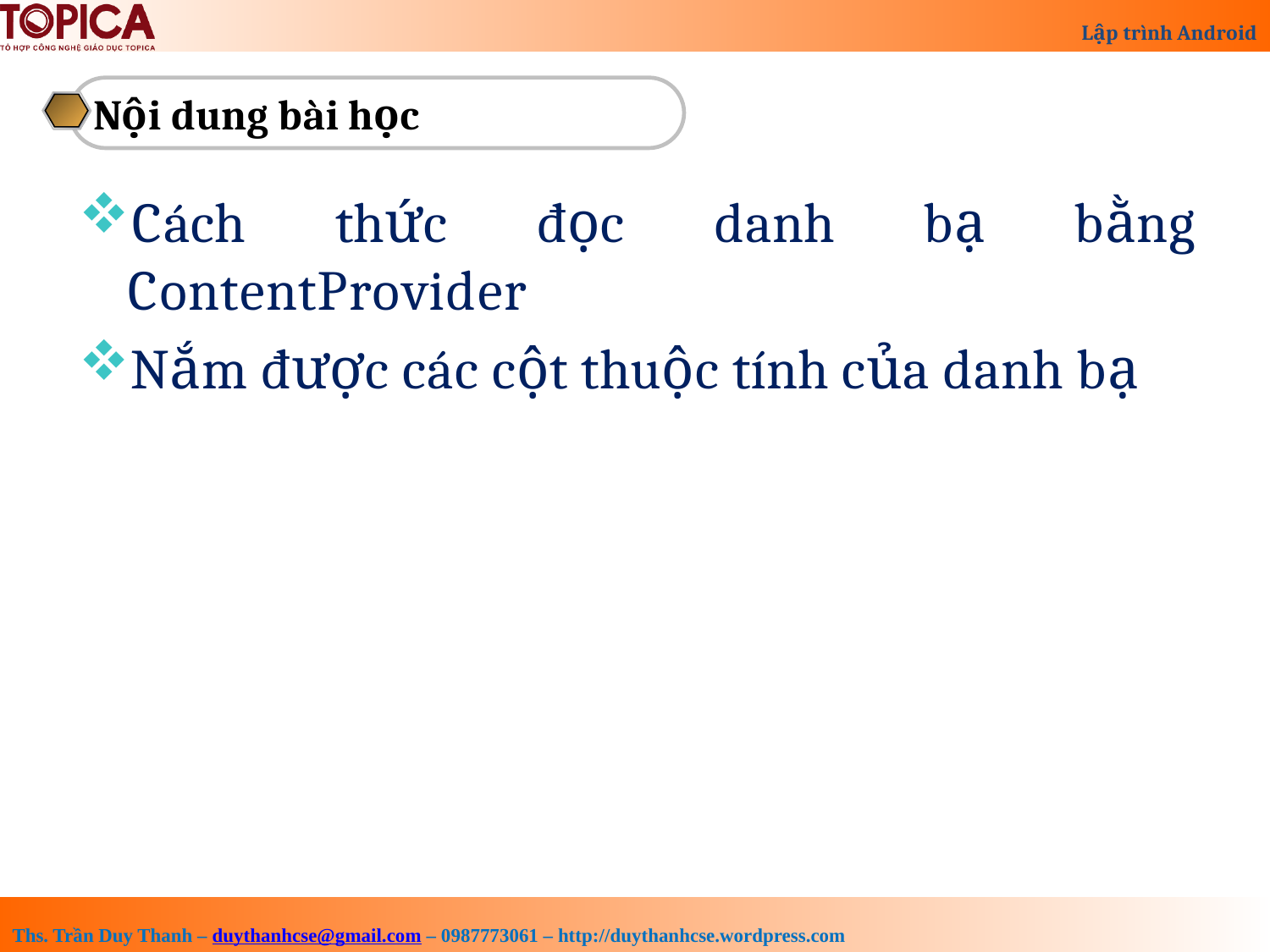

Nội dung bài học

Cách thức đọc danh bạ bằng ContentProvider
Nắm được các cột thuộc tính của danh bạ